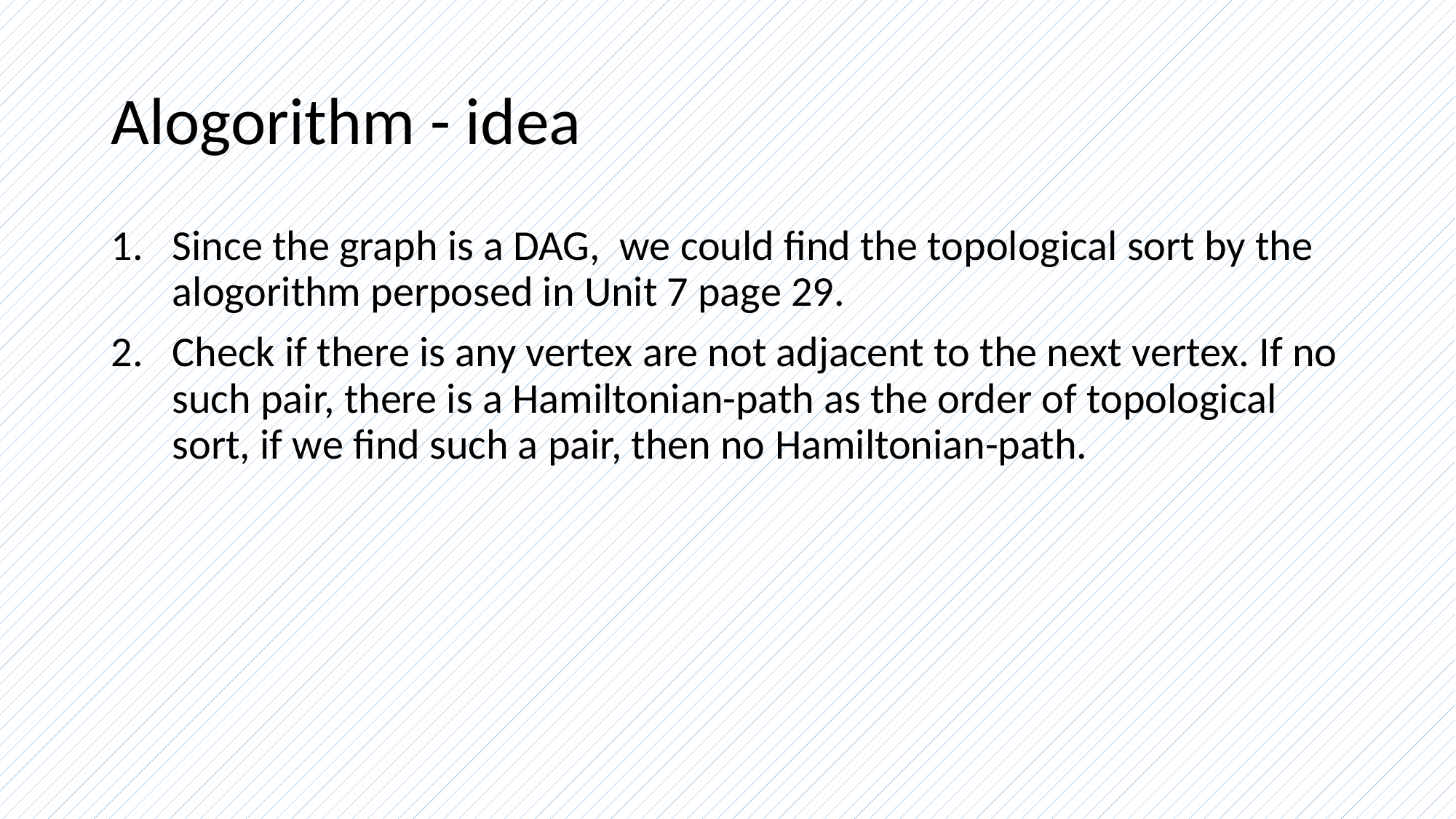

# Alogorithm - idea
Since the graph is a DAG,  we could find the topological sort by the alogorithm perposed in Unit 7 page 29.
Check if there is any vertex are not adjacent to the next vertex. If no such pair, there is a Hamiltonian-path as the order of topological sort, if we find such a pair, then no Hamiltonian-path.